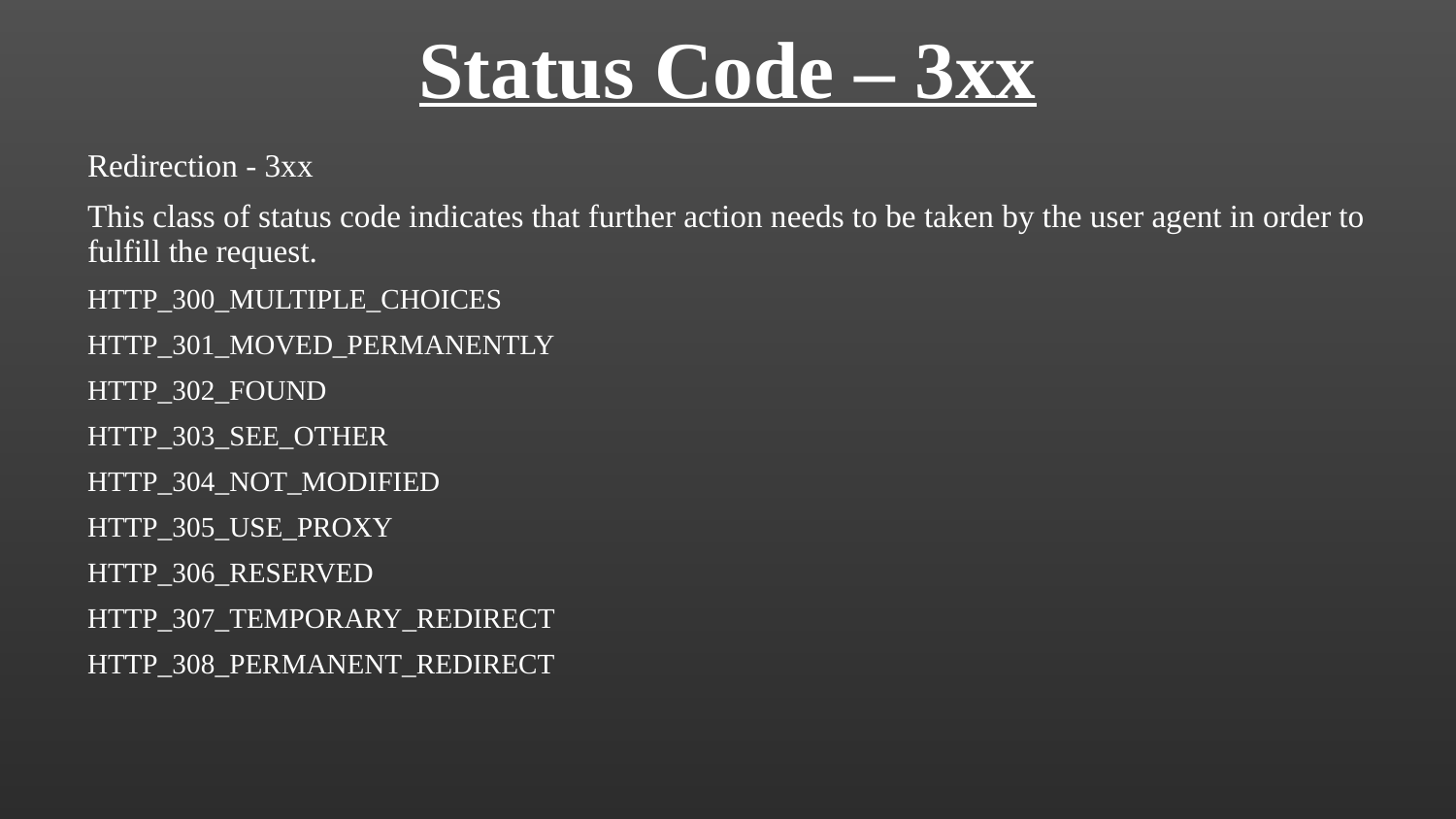

# Status Code – 3xx
Redirection - 3xx
This class of status code indicates that further action needs to be taken by the user agent in order to fulfill the request.
HTTP_300_MULTIPLE_CHOICES
HTTP_301_MOVED_PERMANENTLY
HTTP_302_FOUND
HTTP_303_SEE_OTHER
HTTP_304_NOT_MODIFIED
HTTP_305_USE_PROXY
HTTP_306_RESERVED
HTTP_307_TEMPORARY_REDIRECT
HTTP_308_PERMANENT_REDIRECT